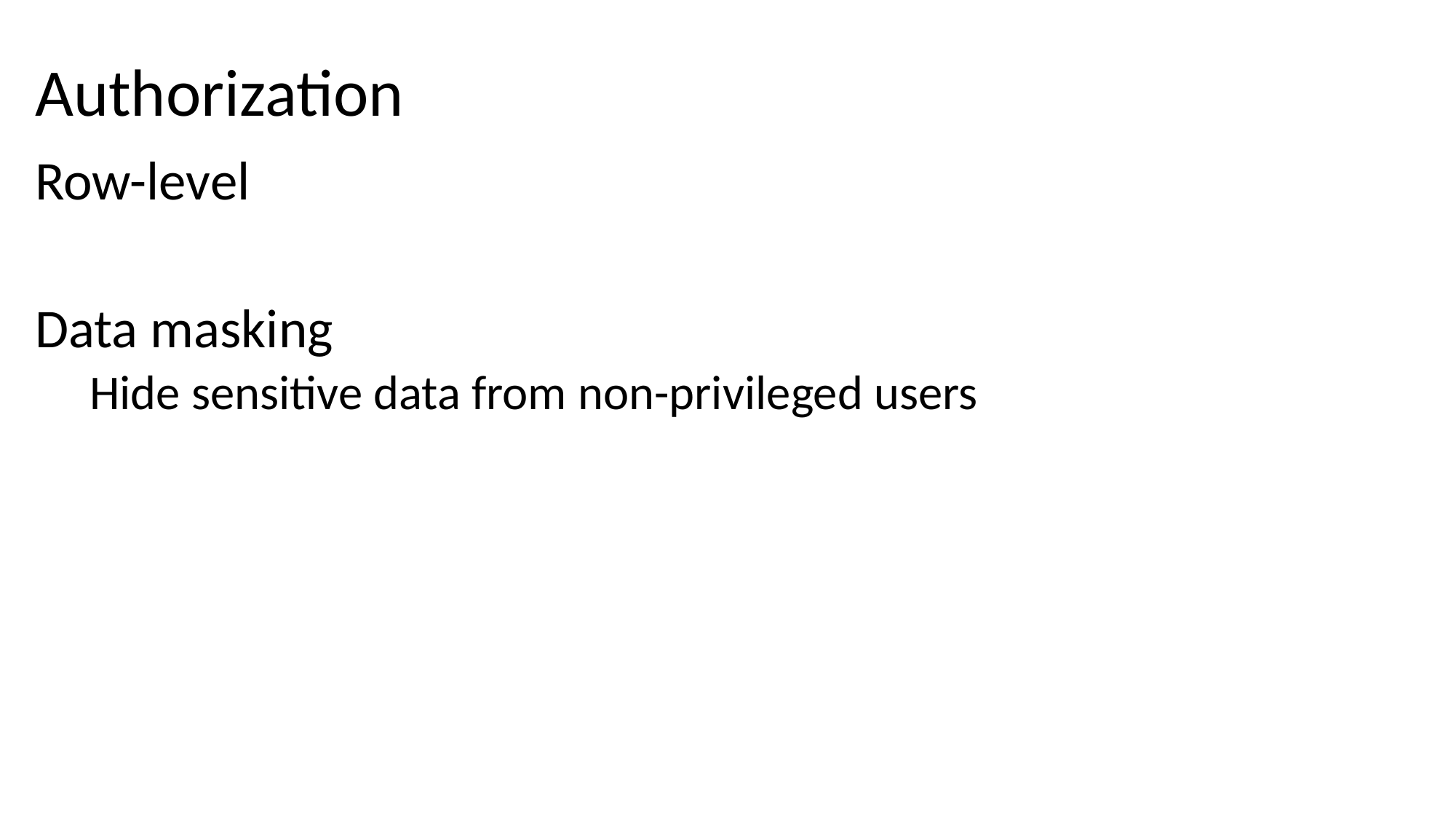

# Authorization
Row-level

Data masking
Hide sensitive data from non-privileged users